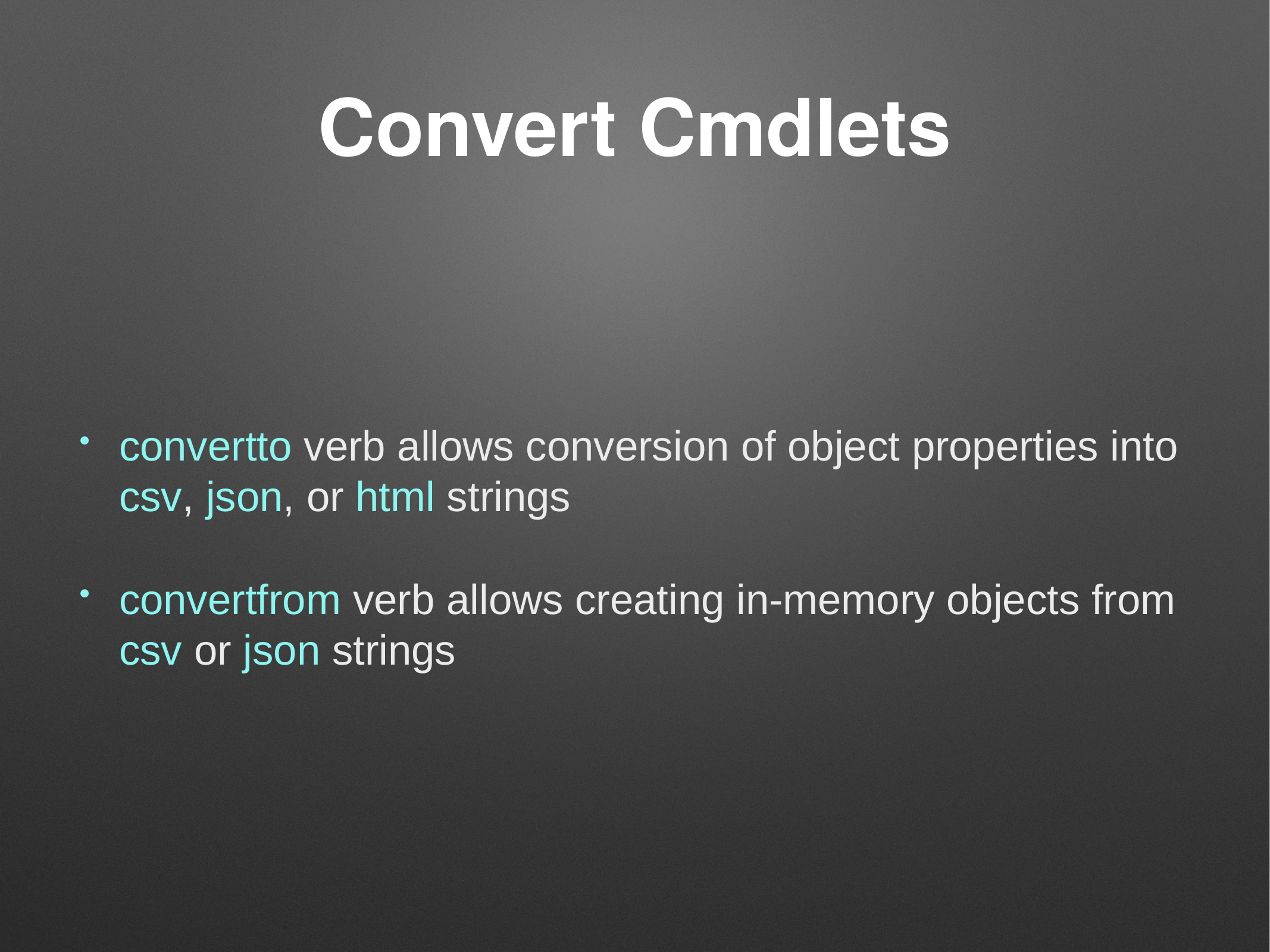

# Convert Cmdlets
convertto verb allows conversion of object properties into csv, json, or html strings
convertfrom verb allows creating in-memory objects from csv or json strings